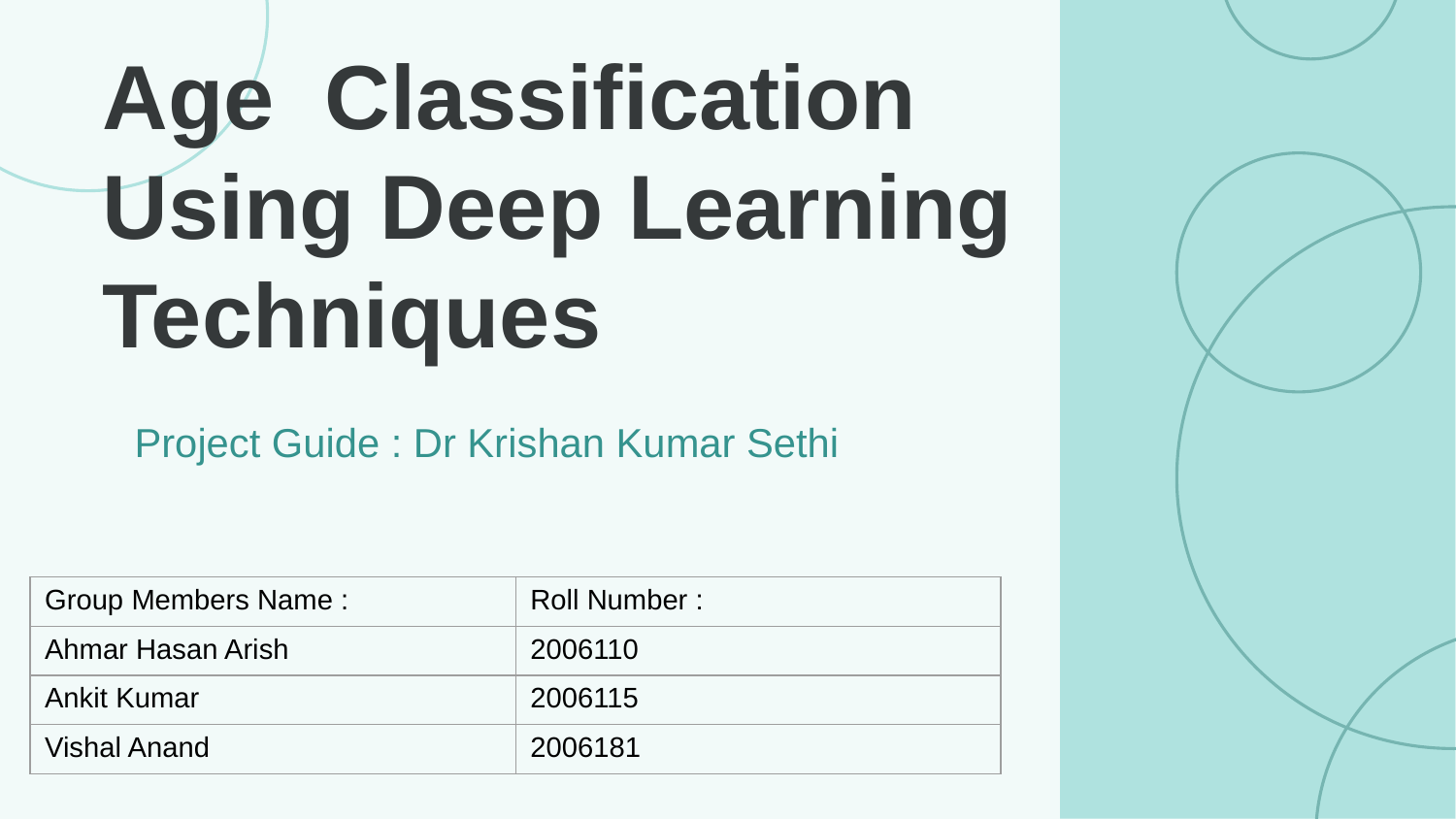

# Age  Classification Using Deep Learning Techniques
Project Guide : Dr Krishan Kumar Sethi
| Group Members Name : | Roll Number : |
| --- | --- |
| Ahmar Hasan Arish | 2006110 |
| Ankit Kumar | 2006115 |
| Vishal Anand | 2006181 |